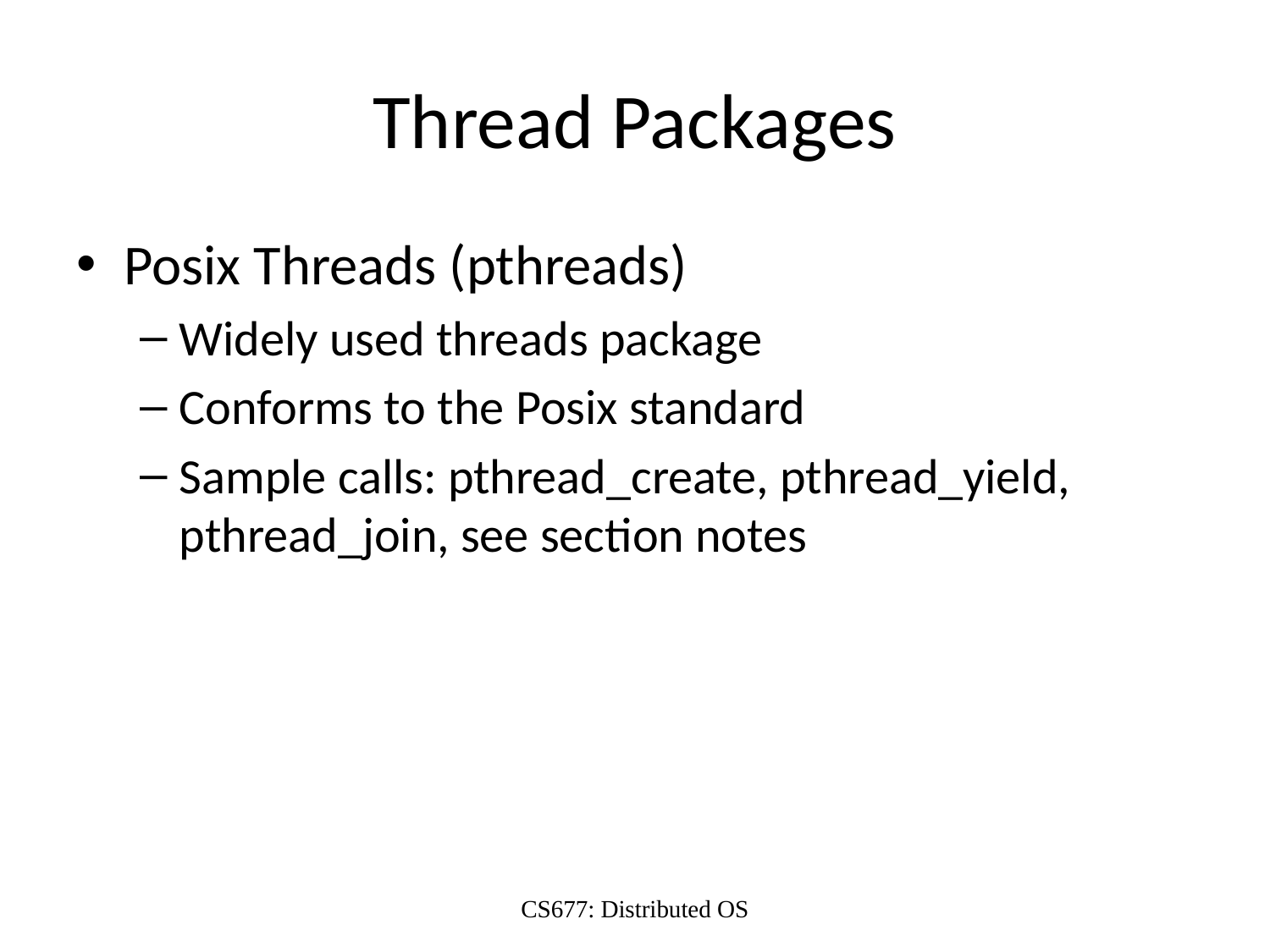

# Thread Packages
Posix Threads (pthreads)
Widely used threads package
Conforms to the Posix standard
Sample calls: pthread_create, pthread_yield, pthread_join, see section notes
CS677: Distributed OS